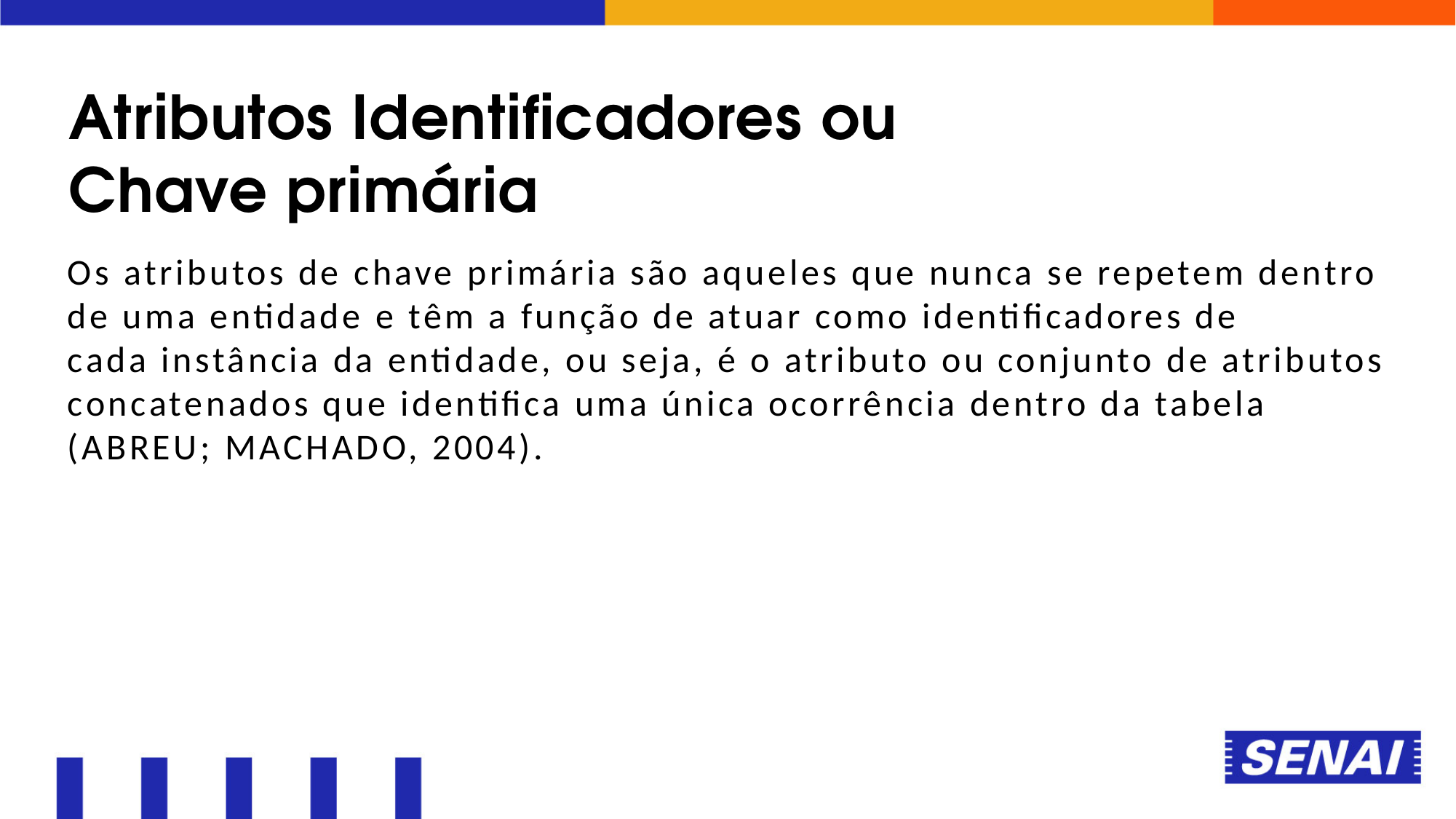

Atributos Identificadores ou
Chave primária
Os atributos de chave primária são aqueles que nunca se repetem dentro de uma entidade e têm a função de atuar como identificadores de
cada instância da entidade, ou seja, é o atributo ou conjunto de atributos concatenados que identifica uma única ocorrência dentro da tabela
(ABREU; MACHADO, 2004).